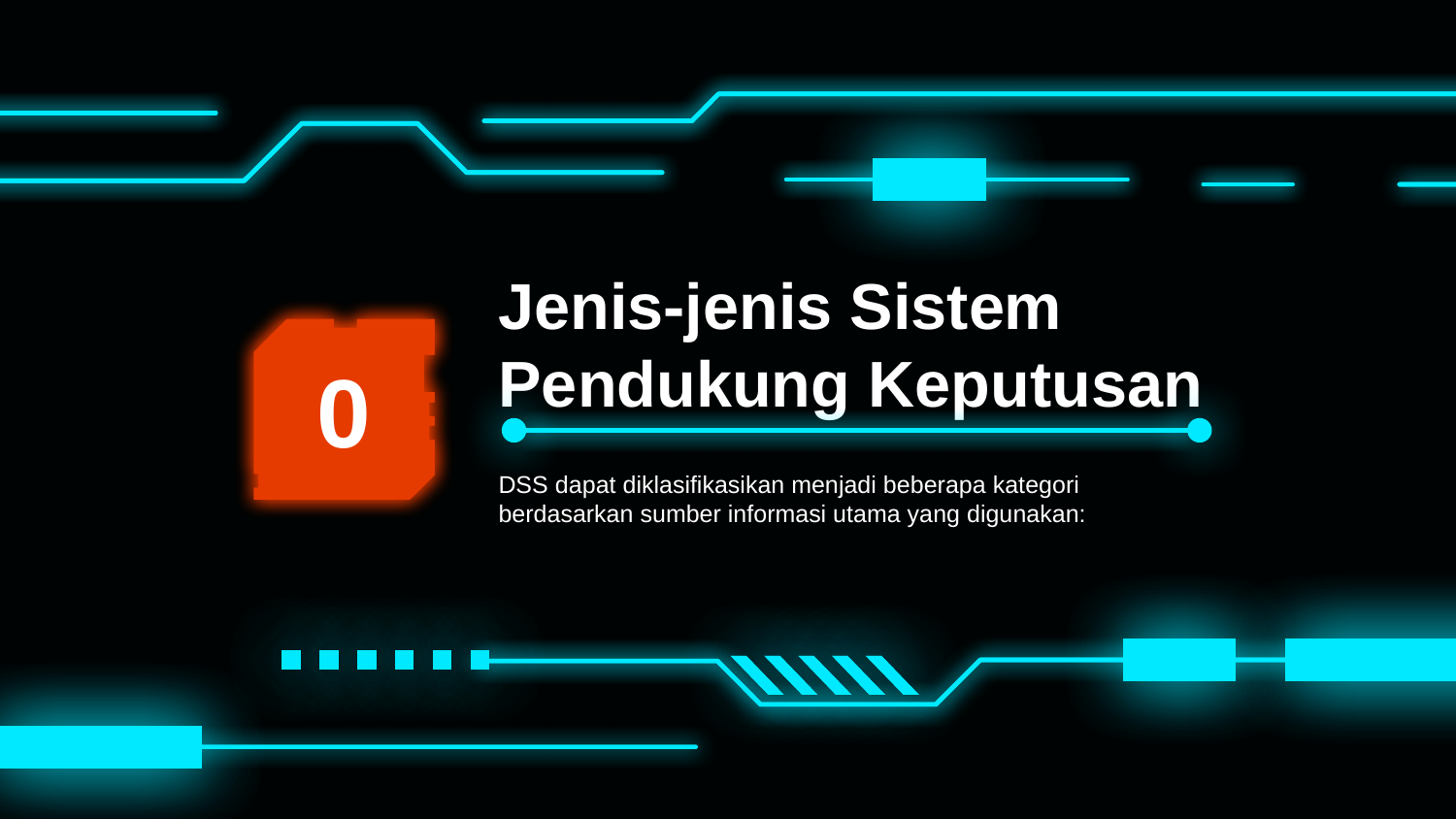

# Jenis-jenis Sistem Pendukung Keputusan

0

DSS dapat diklasifikasikan menjadi beberapa kategori berdasarkan sumber informasi utama yang digunakan: